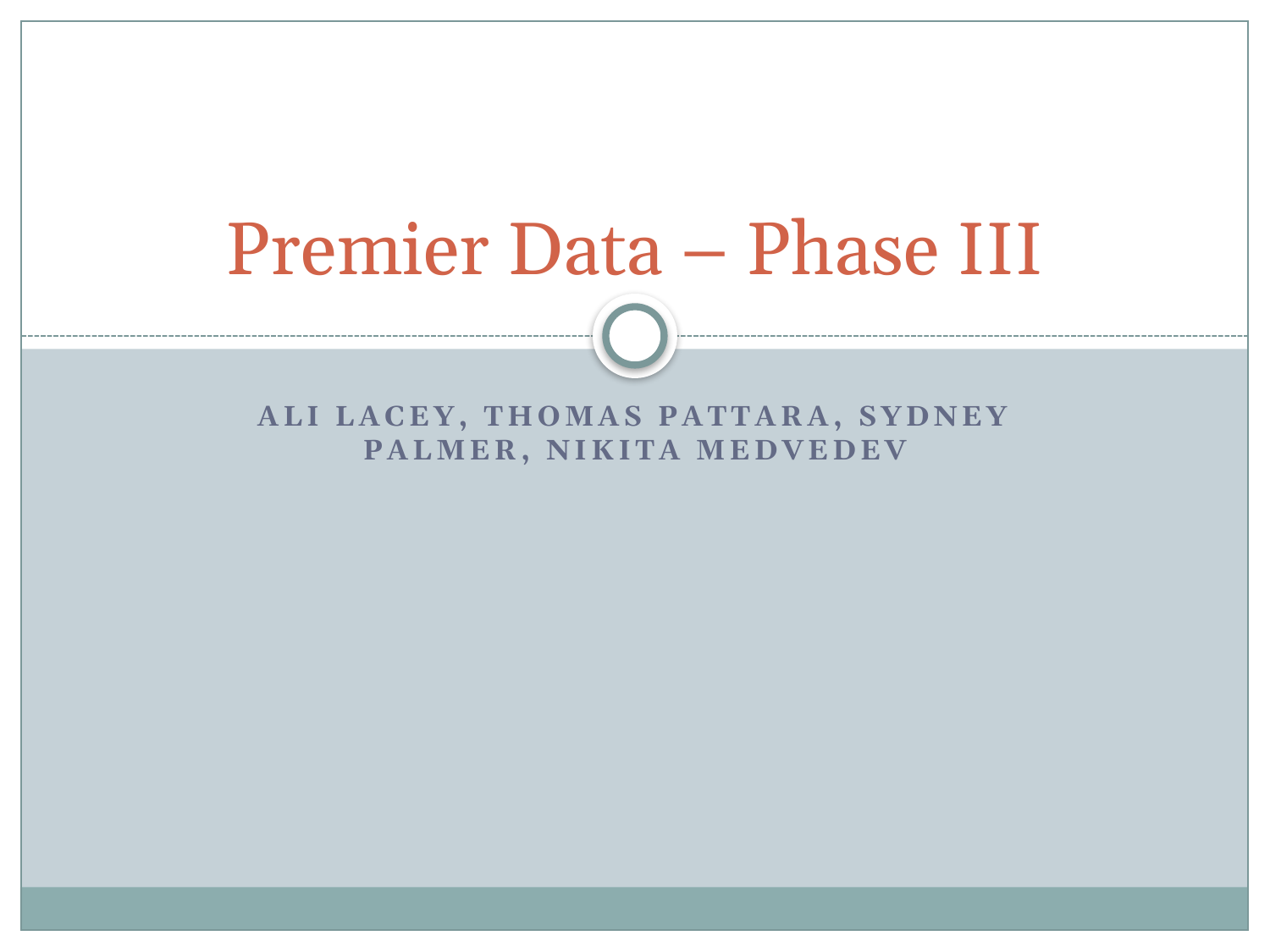

# Premier Data – Phase III
Ali Lacey, Thomas Pattara, Sydney Palmer, Nikita Medvedev